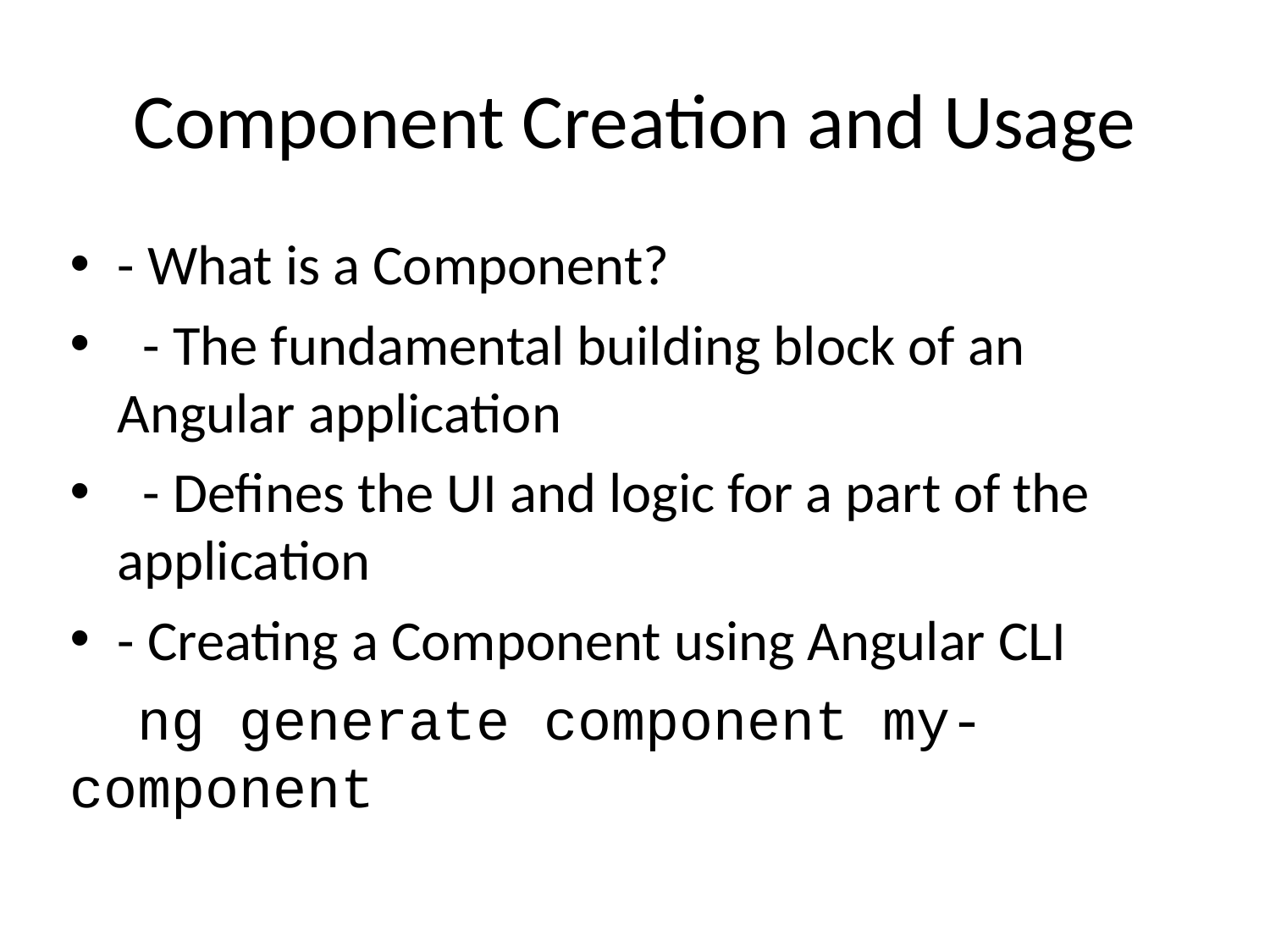

# Component Creation and Usage
- What is a Component?
  - The fundamental building block of an Angular application
  - Defines the UI and logic for a part of the application
- Creating a Component using Angular CLI
  ng generate component my-component